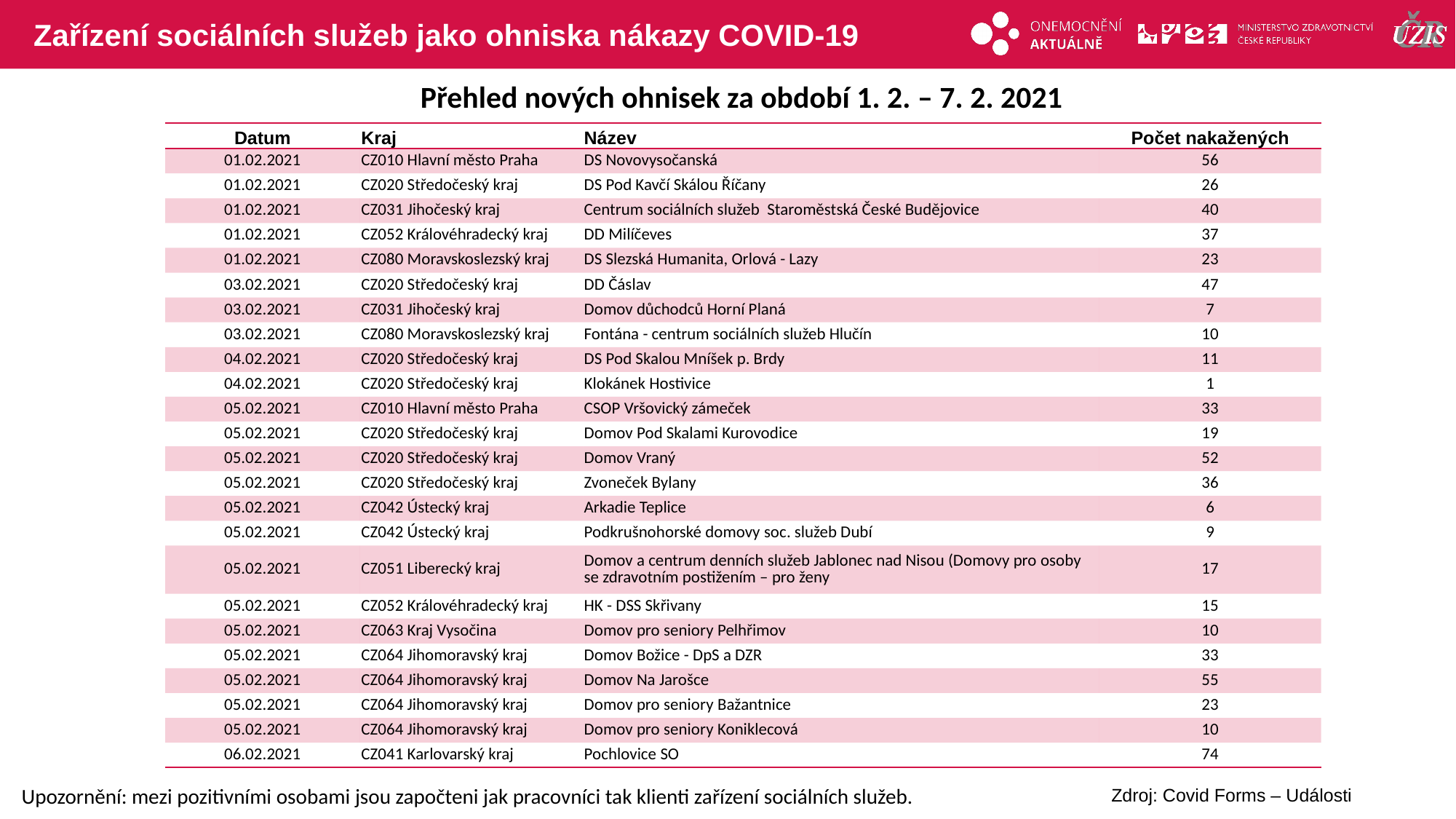

# Zařízení sociálních služeb jako ohniska nákazy COVID-19
Přehled nových ohnisek za období 1. 2. – 7. 2. 2021
| Datum | Kraj | Název | Počet nakažených |
| --- | --- | --- | --- |
| 01.02.2021 | CZ010 Hlavní město Praha | DS Novovysočanská | 56 |
| 01.02.2021 | CZ020 Středočeský kraj | DS Pod Kavčí Skálou Říčany | 26 |
| 01.02.2021 | CZ031 Jihočeský kraj | Centrum sociálních služeb Staroměstská České Budějovice | 40 |
| 01.02.2021 | CZ052 Královéhradecký kraj | DD Milíčeves | 37 |
| 01.02.2021 | CZ080 Moravskoslezský kraj | DS Slezská Humanita, Orlová - Lazy | 23 |
| 03.02.2021 | CZ020 Středočeský kraj | DD Čáslav | 47 |
| 03.02.2021 | CZ031 Jihočeský kraj | Domov důchodců Horní Planá | 7 |
| 03.02.2021 | CZ080 Moravskoslezský kraj | Fontána - centrum sociálních služeb Hlučín | 10 |
| 04.02.2021 | CZ020 Středočeský kraj | DS Pod Skalou Mníšek p. Brdy | 11 |
| 04.02.2021 | CZ020 Středočeský kraj | Klokánek Hostivice | 1 |
| 05.02.2021 | CZ010 Hlavní město Praha | CSOP Vršovický zámeček | 33 |
| 05.02.2021 | CZ020 Středočeský kraj | Domov Pod Skalami Kurovodice | 19 |
| 05.02.2021 | CZ020 Středočeský kraj | Domov Vraný | 52 |
| 05.02.2021 | CZ020 Středočeský kraj | Zvoneček Bylany | 36 |
| 05.02.2021 | CZ042 Ústecký kraj | Arkadie Teplice | 6 |
| 05.02.2021 | CZ042 Ústecký kraj | Podkrušnohorské domovy soc. služeb Dubí | 9 |
| 05.02.2021 | CZ051 Liberecký kraj | Domov a centrum denních služeb Jablonec nad Nisou (Domovy pro osoby se zdravotním postižením – pro ženy | 17 |
| 05.02.2021 | CZ052 Královéhradecký kraj | HK - DSS Skřivany | 15 |
| 05.02.2021 | CZ063 Kraj Vysočina | Domov pro seniory Pelhřimov | 10 |
| 05.02.2021 | CZ064 Jihomoravský kraj | Domov Božice - DpS a DZR | 33 |
| 05.02.2021 | CZ064 Jihomoravský kraj | Domov Na Jarošce | 55 |
| 05.02.2021 | CZ064 Jihomoravský kraj | Domov pro seniory Bažantnice | 23 |
| 05.02.2021 | CZ064 Jihomoravský kraj | Domov pro seniory Koniklecová | 10 |
| 06.02.2021 | CZ041 Karlovarský kraj | Pochlovice SO | 74 |
Upozornění: mezi pozitivními osobami jsou započteni jak pracovníci tak klienti zařízení sociálních služeb.
Zdroj: Covid Forms – Události